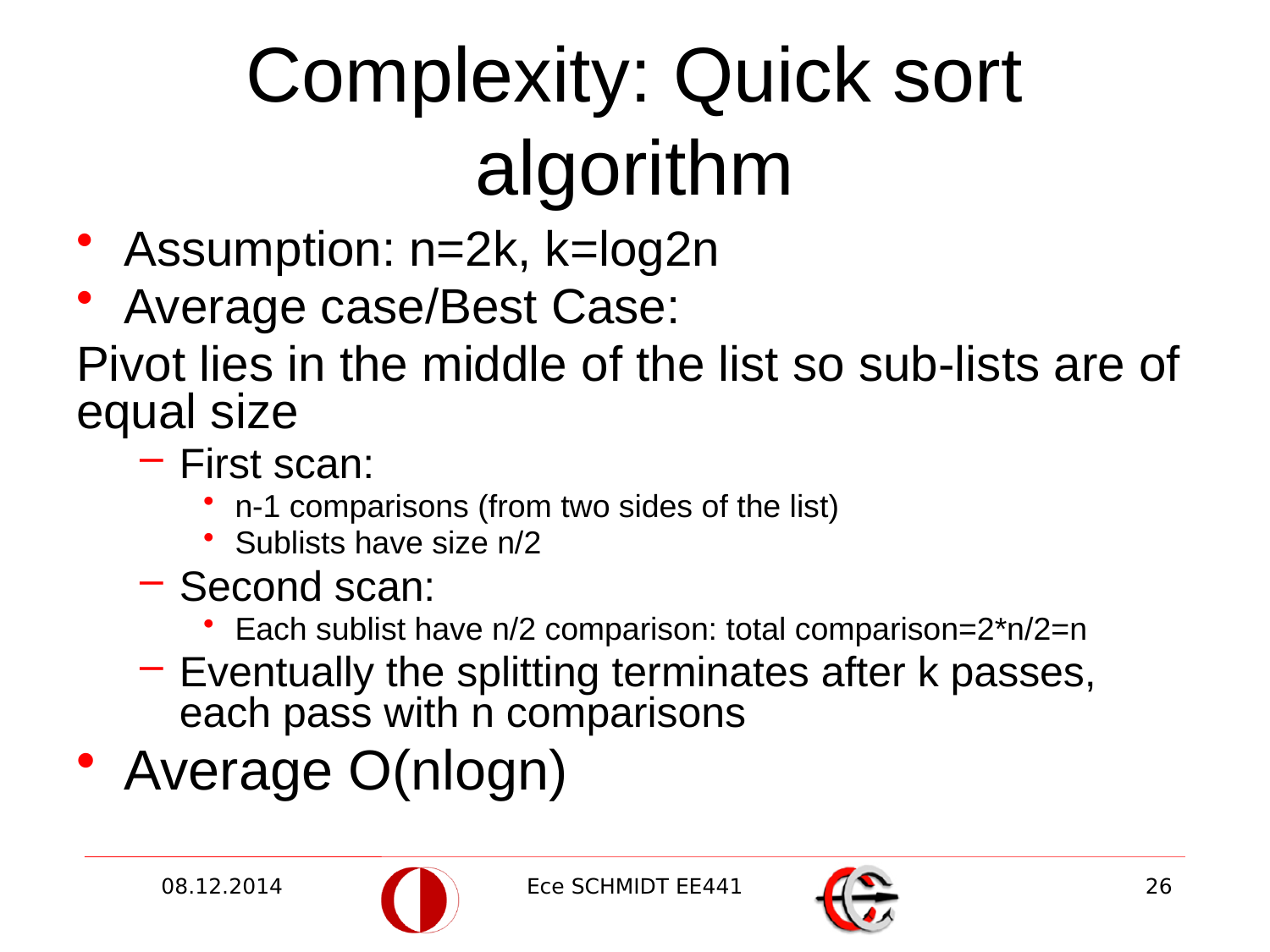

# Complexity: Quick sort algorithm
Assumption: n=2k, k=log2n
Average case/Best Case:
Pivot lies in the middle of the list so sub-lists are of equal size
First scan:
n-1 comparisons (from two sides of the list)
Sublists have size n/2
Second scan:
Each sublist have n/2 comparison: total comparison=2*n/2=n
Eventually the splitting terminates after k passes, each pass with n comparisons
Average O(nlogn)
08.12.2014
Ece SCHMIDT EE441
26